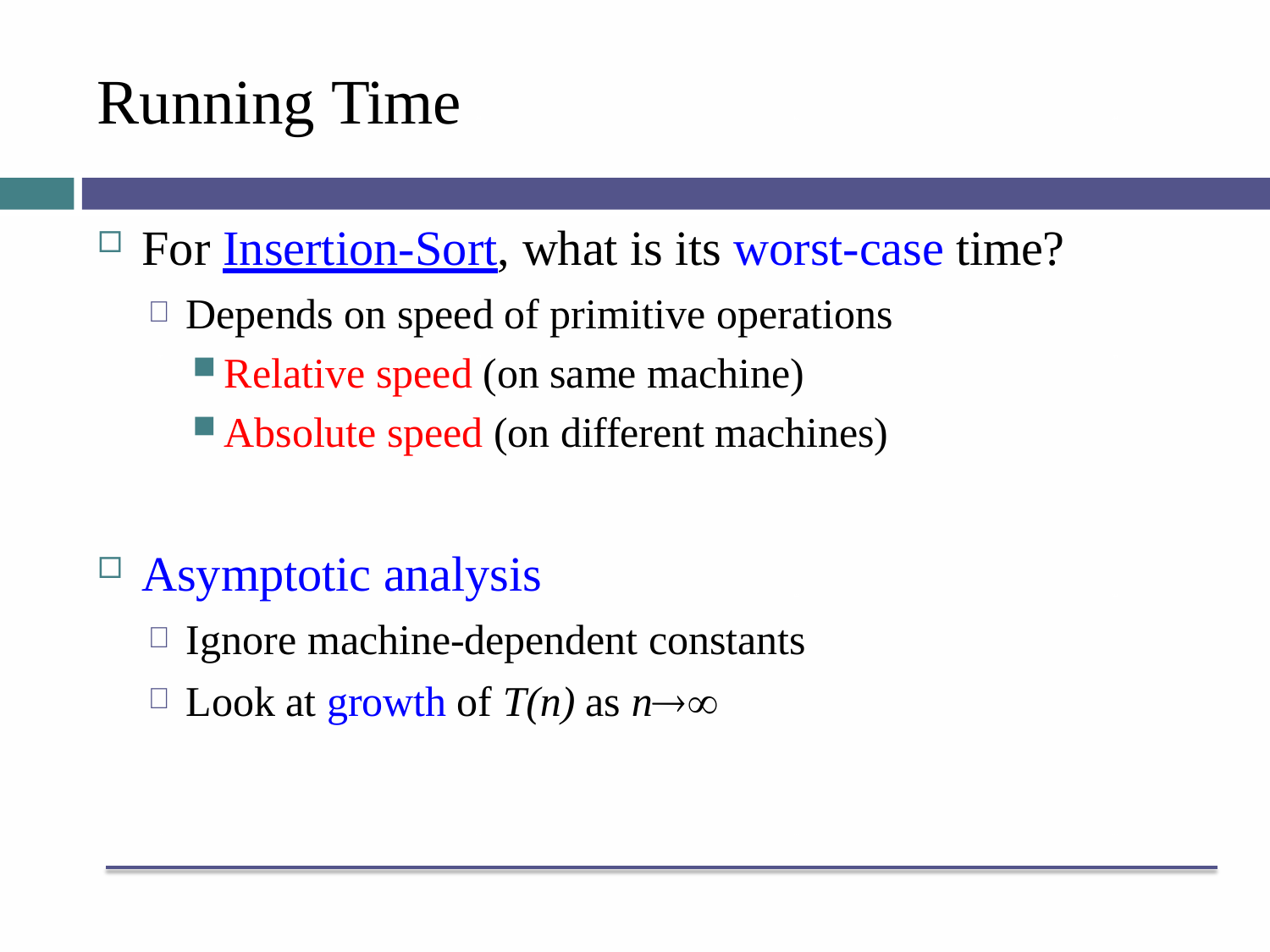

# Running Time
For Insertion-Sort, what is its worst-case time?
Depends on speed of primitive operations
Relative speed (on same machine)
Absolute speed (on different machines)

Asymptotic analysis
Ignore machine-dependent constants
Look at growth of T(n) as n→∞